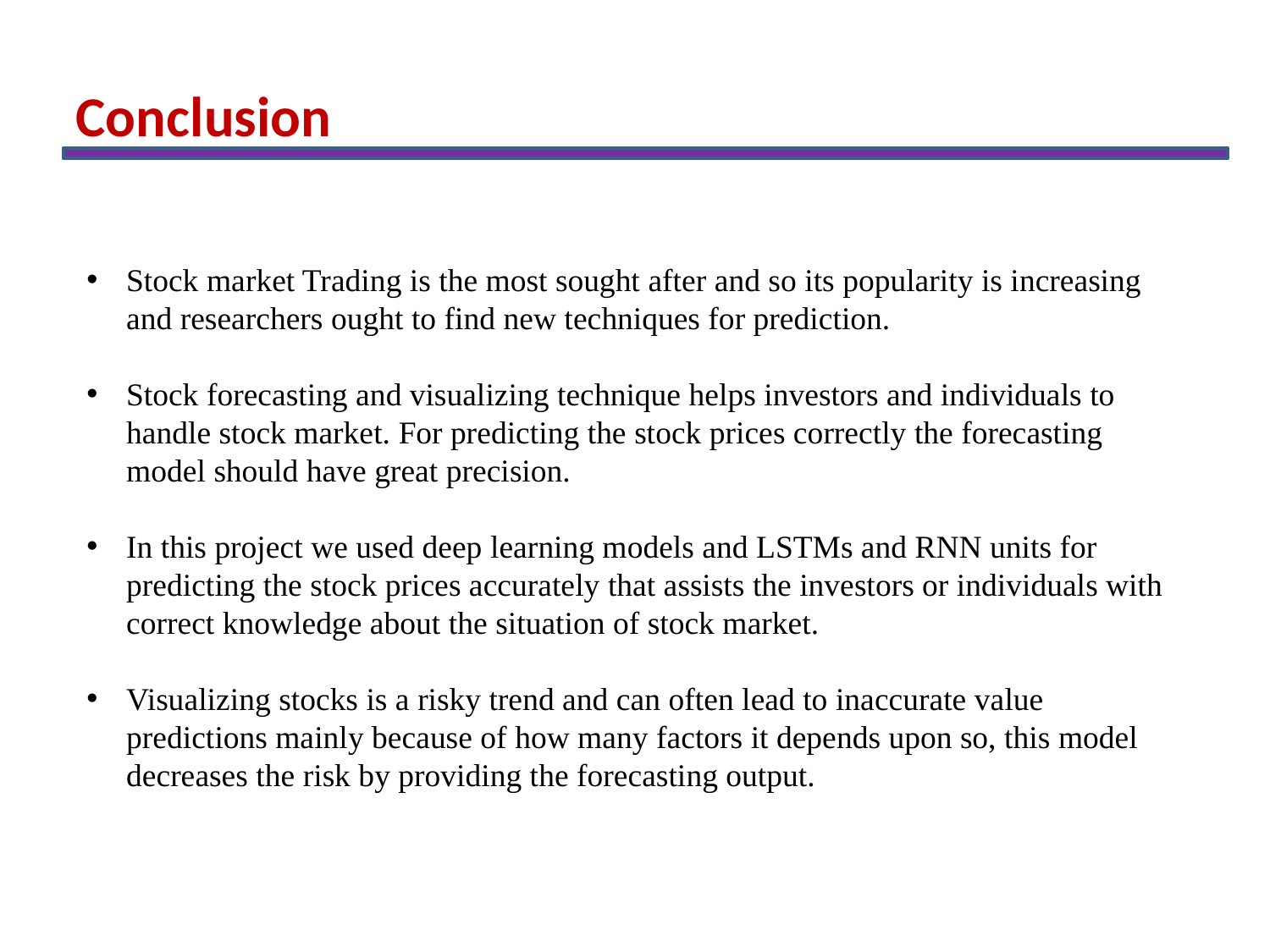

Conclusion

Stock market Trading is the most sought after and so its popularity is increasing and researchers ought to find new techniques for prediction.

Stock forecasting and visualizing technique helps investors and individuals to handle stock market. For predicting the stock prices correctly the forecasting model should have great precision.

In this project we used deep learning models and LSTMs and RNN units for predicting the stock prices accurately that assists the investors or individuals with correct knowledge about the situation of stock market.

Visualizing stocks is a risky trend and can often lead to inaccurate value predictions mainly because of how many factors it depends upon so, this model decreases the risk by providing the forecasting output.